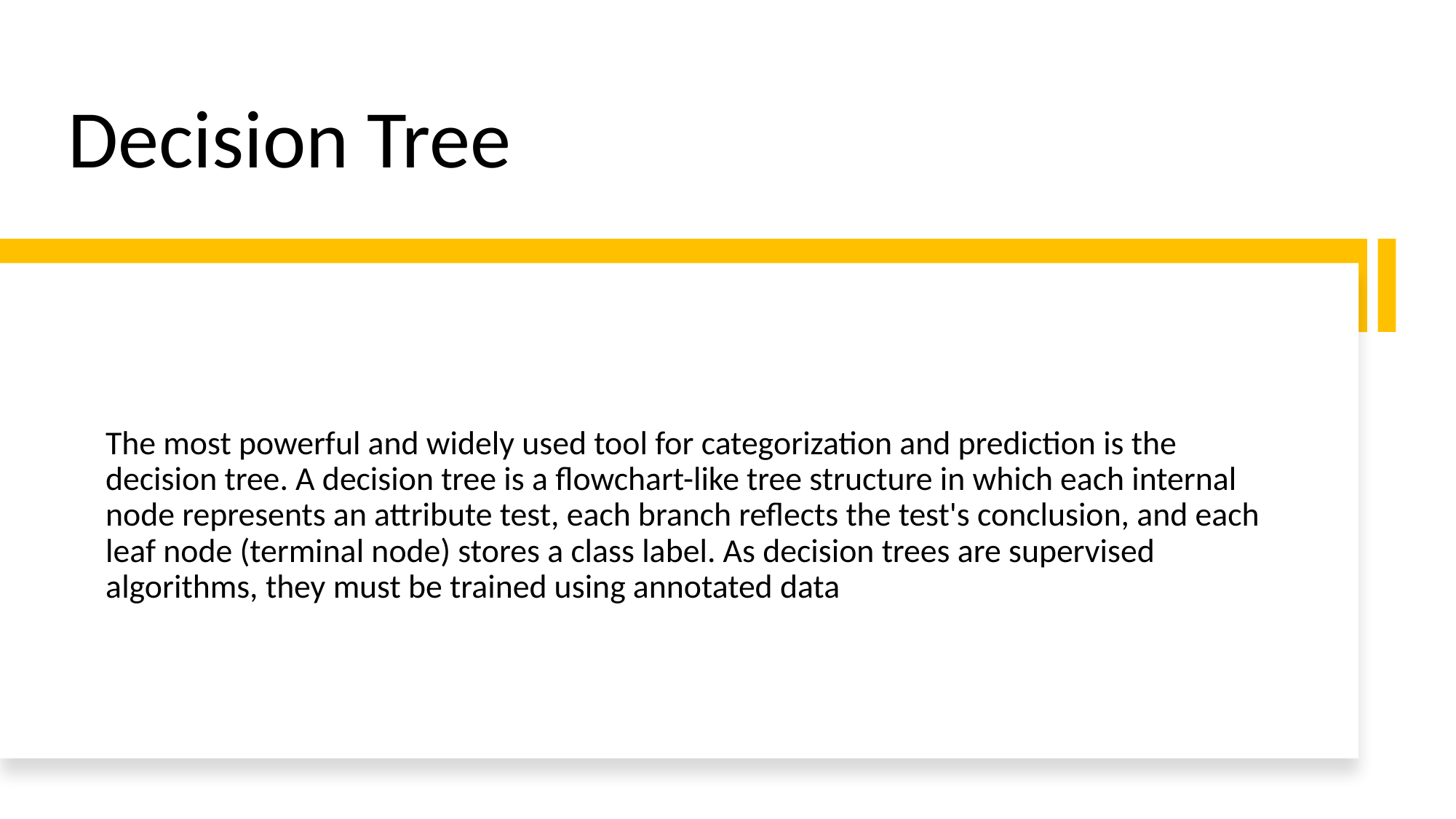

# Decision Tree

The most powerful and widely used tool for categorization and prediction is the decision tree. A decision tree is a flowchart-like tree structure in which each internal node represents an attribute test, each branch reflects the test's conclusion, and each leaf node (terminal node) stores a class label. As decision trees are supervised algorithms, they must be trained using annotated data